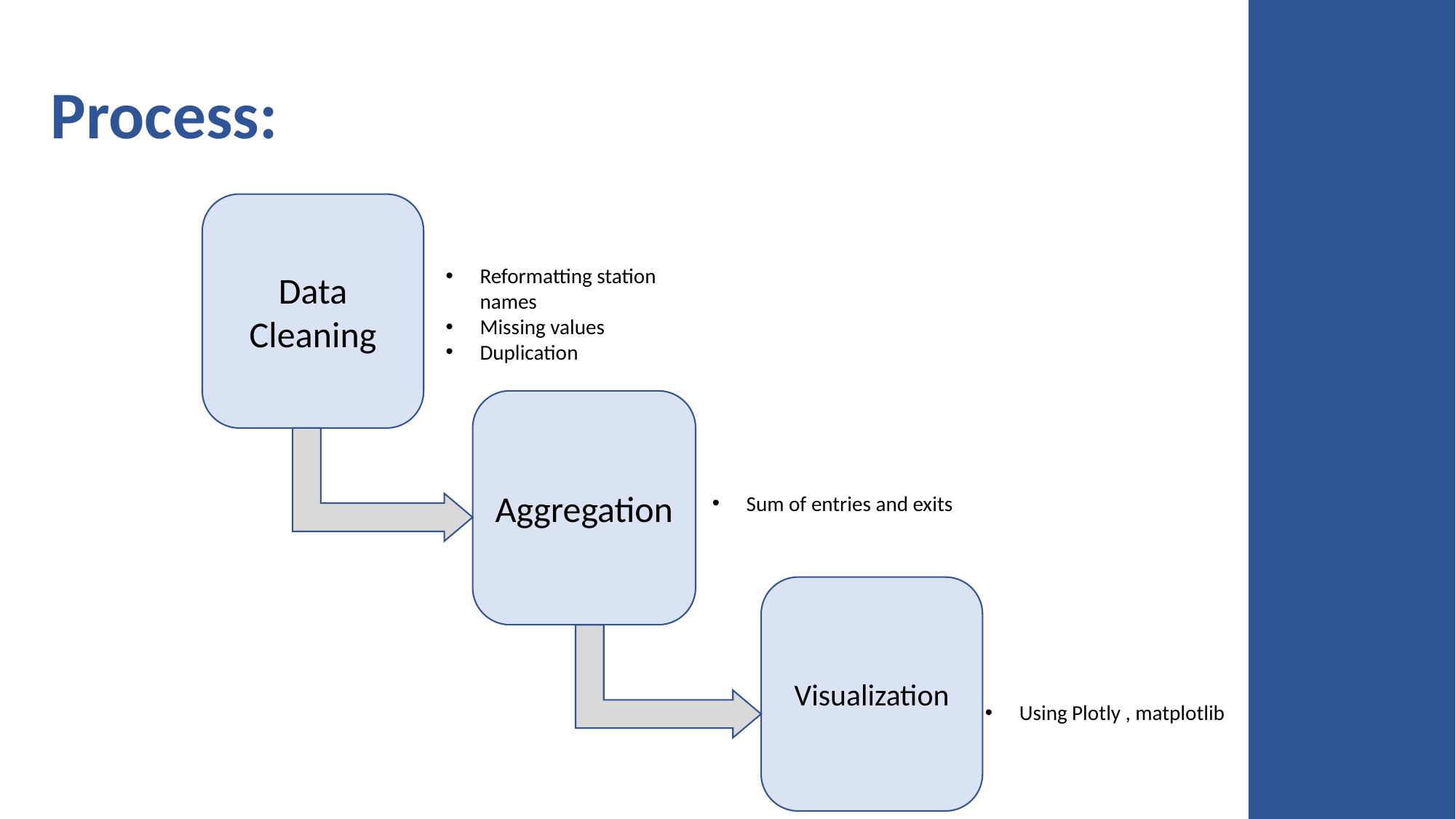

Process:
Data
Cleaning
Reformatting station names
Missing values
Duplication

Aggregation

Sum of entries and exits
Visualization

Using Plotly , matplotlib